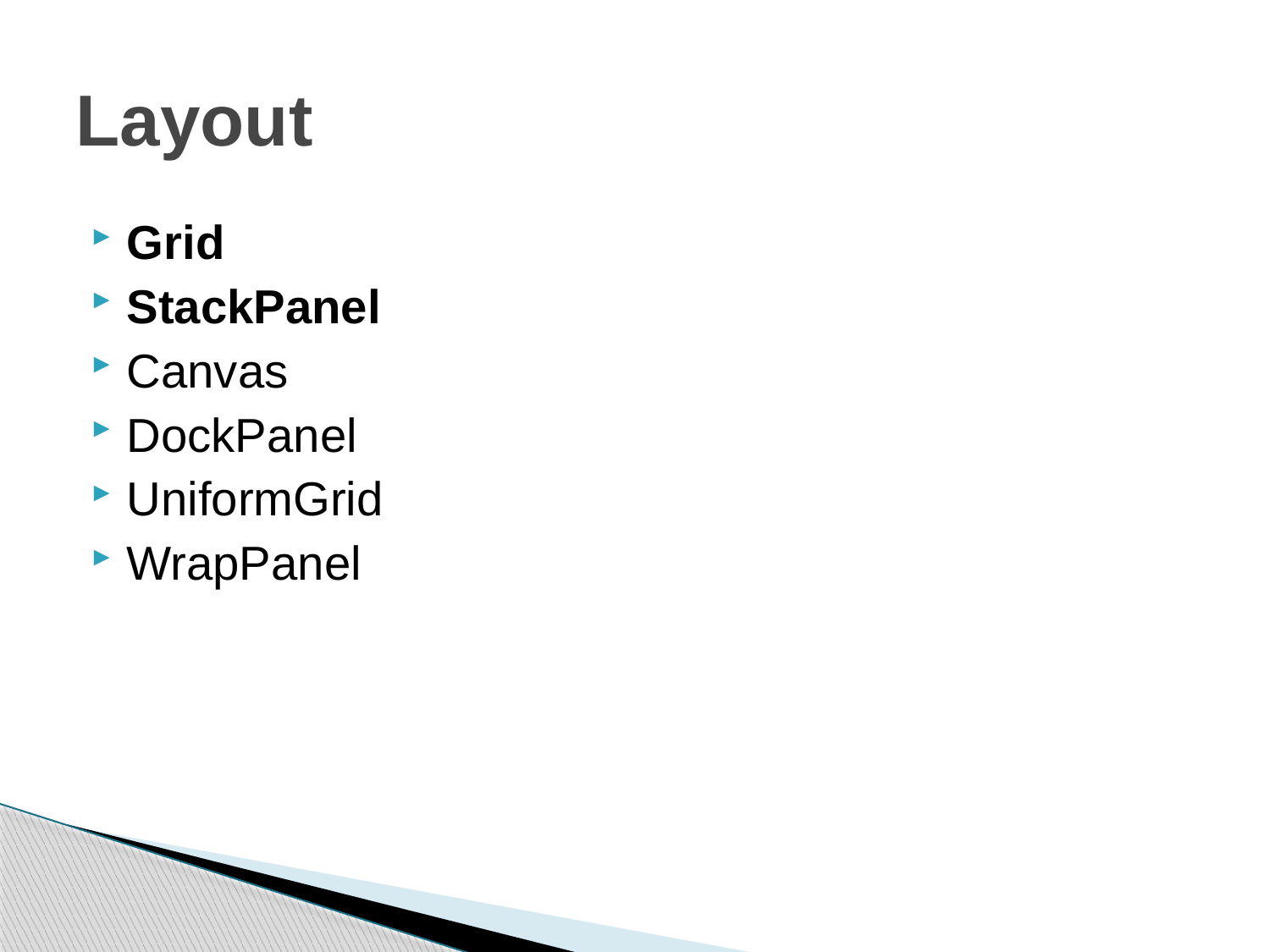

# Layout
Grid
StackPanel
Canvas
DockPanel
UniformGrid
WrapPanel